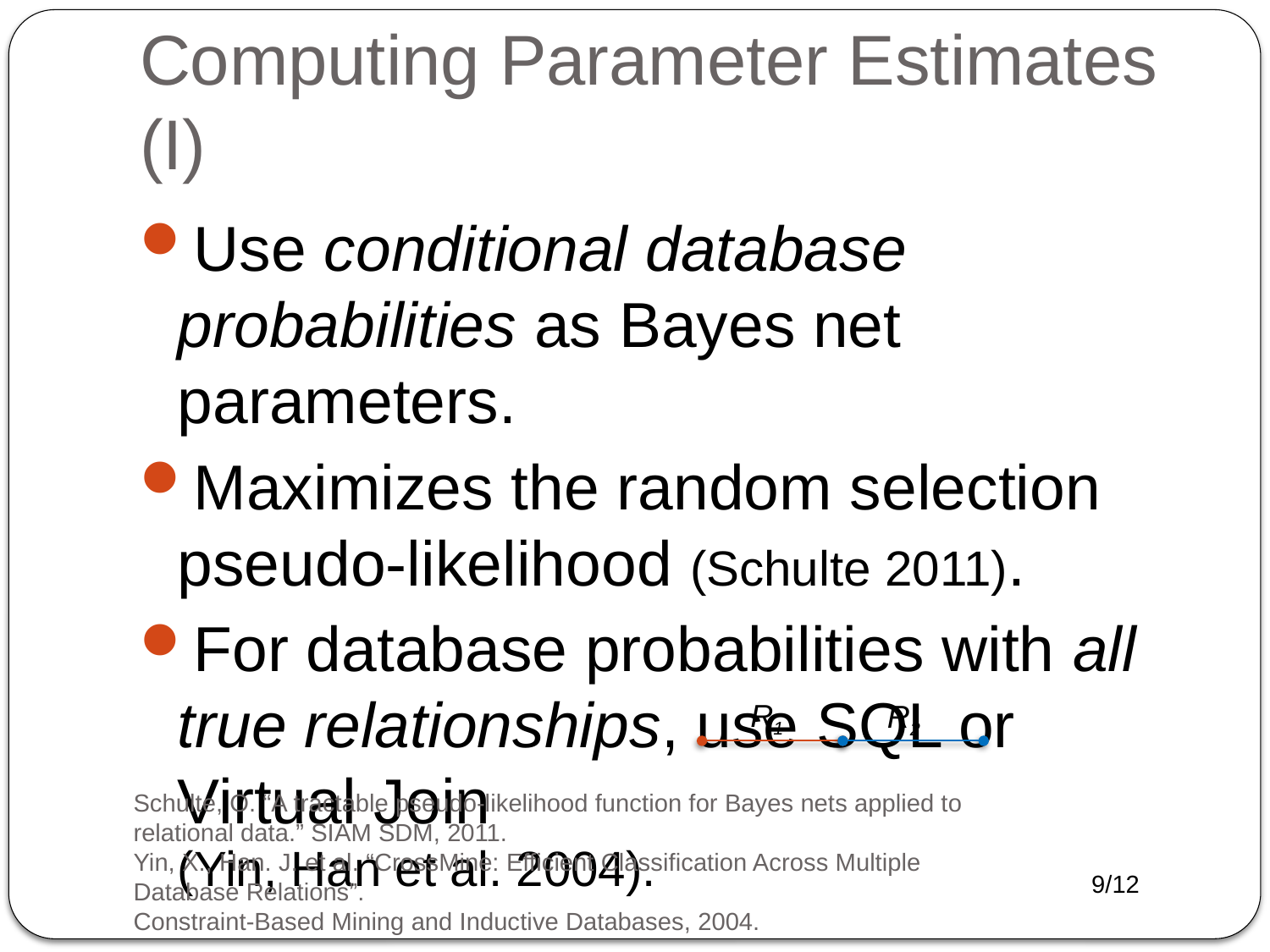

# Computing Parameter Estimates (I)
Use conditional database probabilities as Bayes net parameters.
Maximizes the random selection pseudo-likelihood (Schulte 2011).
For database probabilities with all true relationships, use SQL or Virtual Join
(Yin, Han et al. 2004).

R1
R2
	Schulte, O. “A tractable pseudo-likelihood function for Bayes nets applied to relational data.” SIAM SDM, 2011.
	Yin, X., Han. J. et al. “CrossMine: Efficient Classification Across Multiple Database Relations”.
Constraint-Based Mining and Inductive Databases, 2004.